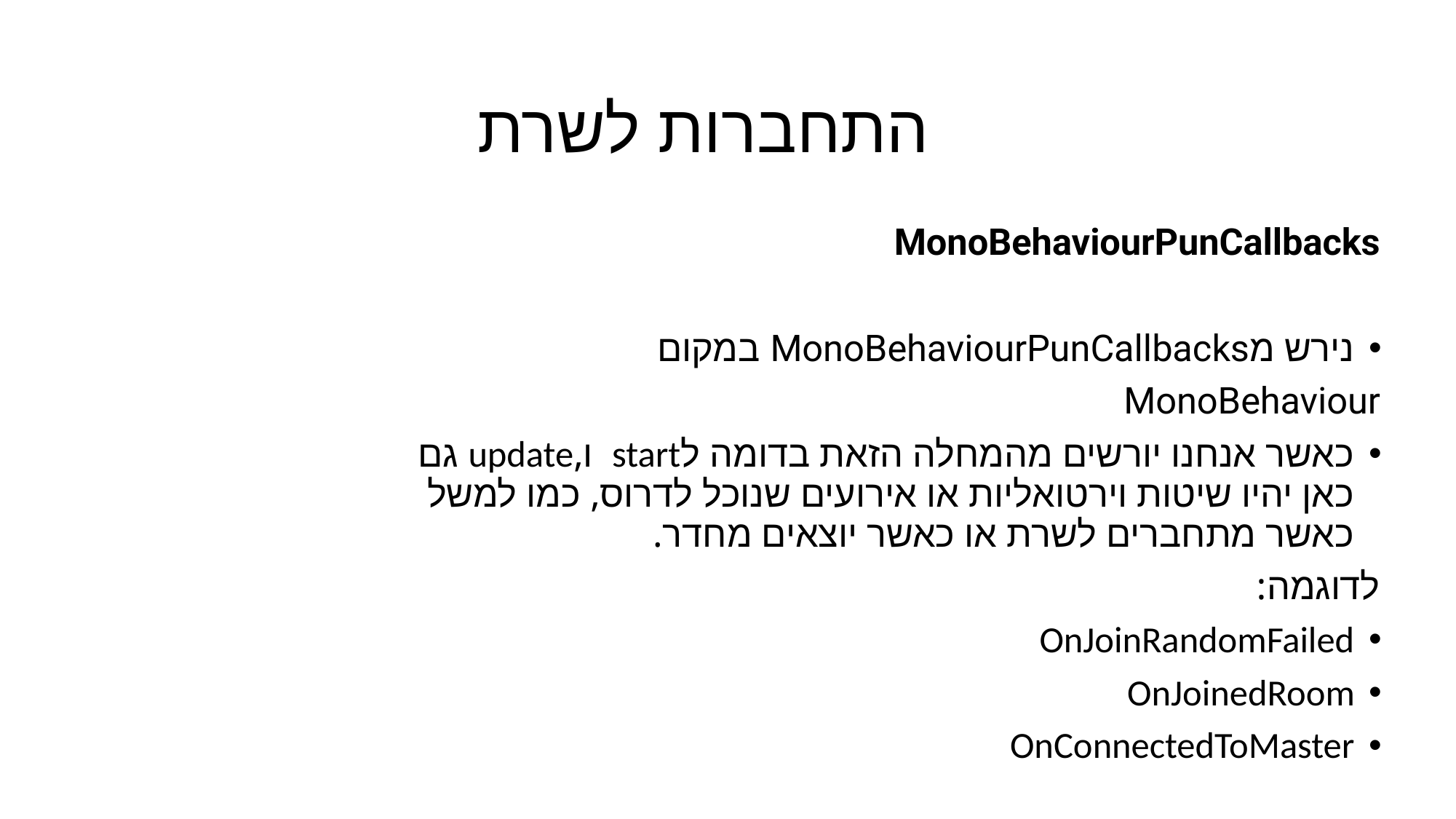

# התחברות לשרת
MonoBehaviourPunCallbacks

נירש מMonoBehaviourPunCallbacks במקום
MonoBehaviour
כאשר אנחנו יורשים מהמחלה הזאת בדומה לstart  ו,update גם כאן יהיו שיטות וירטואליות או אירועים שנוכל לדרוס, כמו למשל כאשר מתחברים לשרת או כאשר יוצאים מחדר.
לדוגמה:
OnJoinRandomFailed
OnJoinedRoom
OnConnectedToMaster